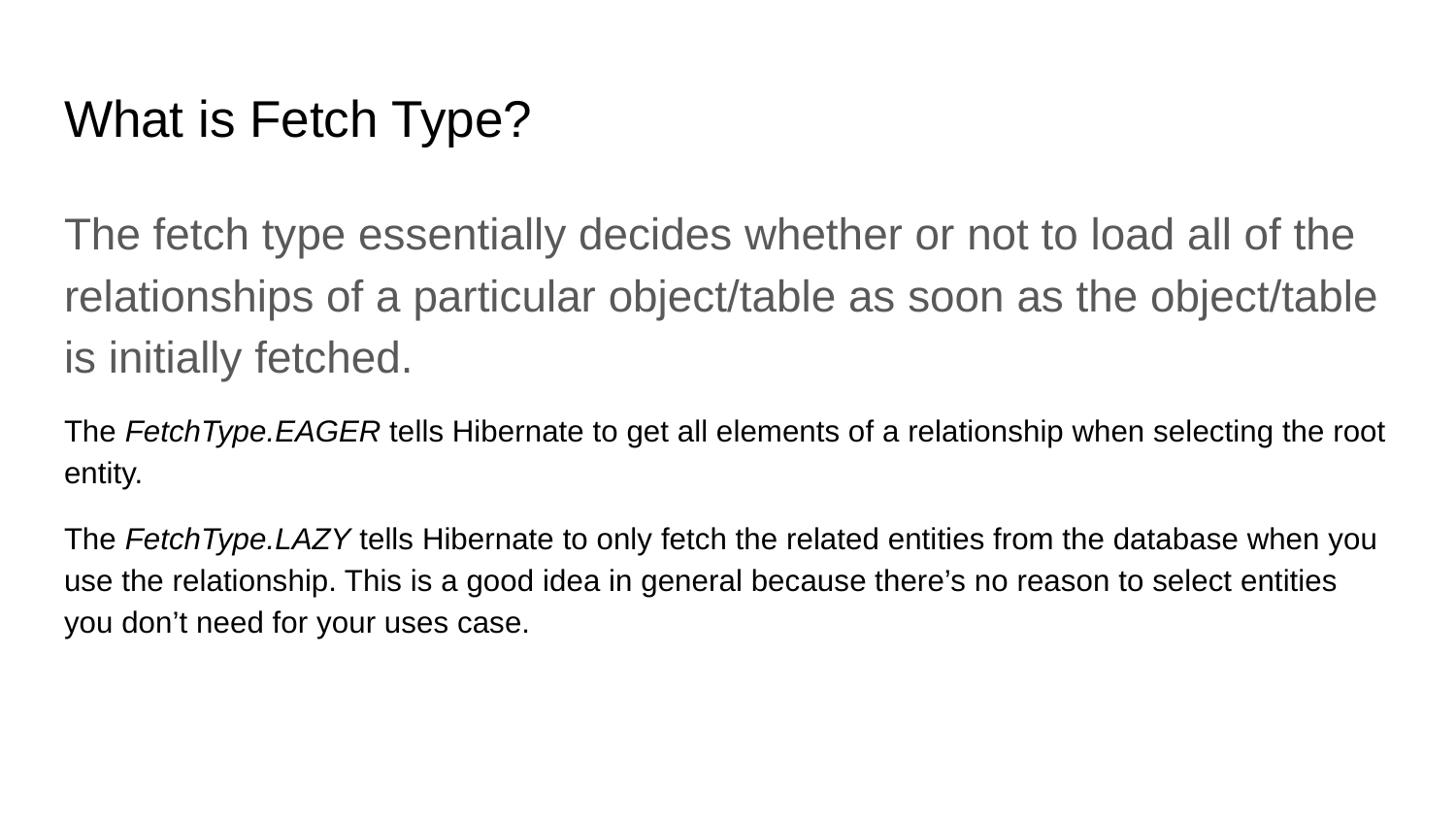

# What is Fetch Type?
The fetch type essentially decides whether or not to load all of the relationships of a particular object/table as soon as the object/table is initially fetched.
The FetchType.EAGER tells Hibernate to get all elements of a relationship when selecting the root entity.
The FetchType.LAZY tells Hibernate to only fetch the related entities from the database when you use the relationship. This is a good idea in general because there’s no reason to select entities you don’t need for your uses case.